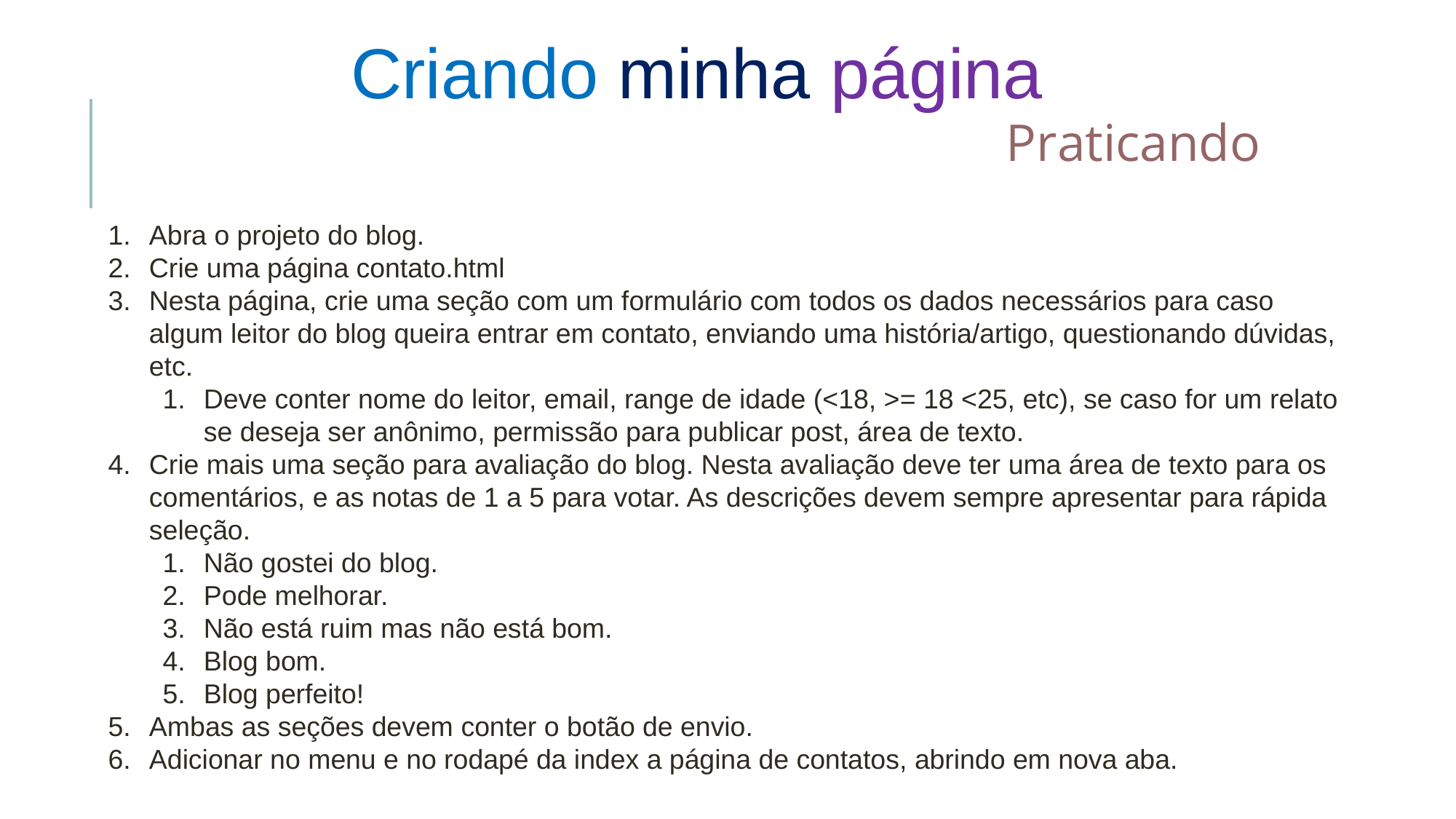

Criando minha página
Praticando
Abra o projeto do blog.
Crie uma página contato.html
Nesta página, crie uma seção com um formulário com todos os dados necessários para caso algum leitor do blog queira entrar em contato, enviando uma história/artigo, questionando dúvidas, etc.
Deve conter nome do leitor, email, range de idade (<18, >= 18 <25, etc), se caso for um relato se deseja ser anônimo, permissão para publicar post, área de texto.
Crie mais uma seção para avaliação do blog. Nesta avaliação deve ter uma área de texto para os comentários, e as notas de 1 a 5 para votar. As descrições devem sempre apresentar para rápida seleção.
Não gostei do blog.
Pode melhorar.
Não está ruim mas não está bom.
Blog bom.
Blog perfeito!
Ambas as seções devem conter o botão de envio.
Adicionar no menu e no rodapé da index a página de contatos, abrindo em nova aba.